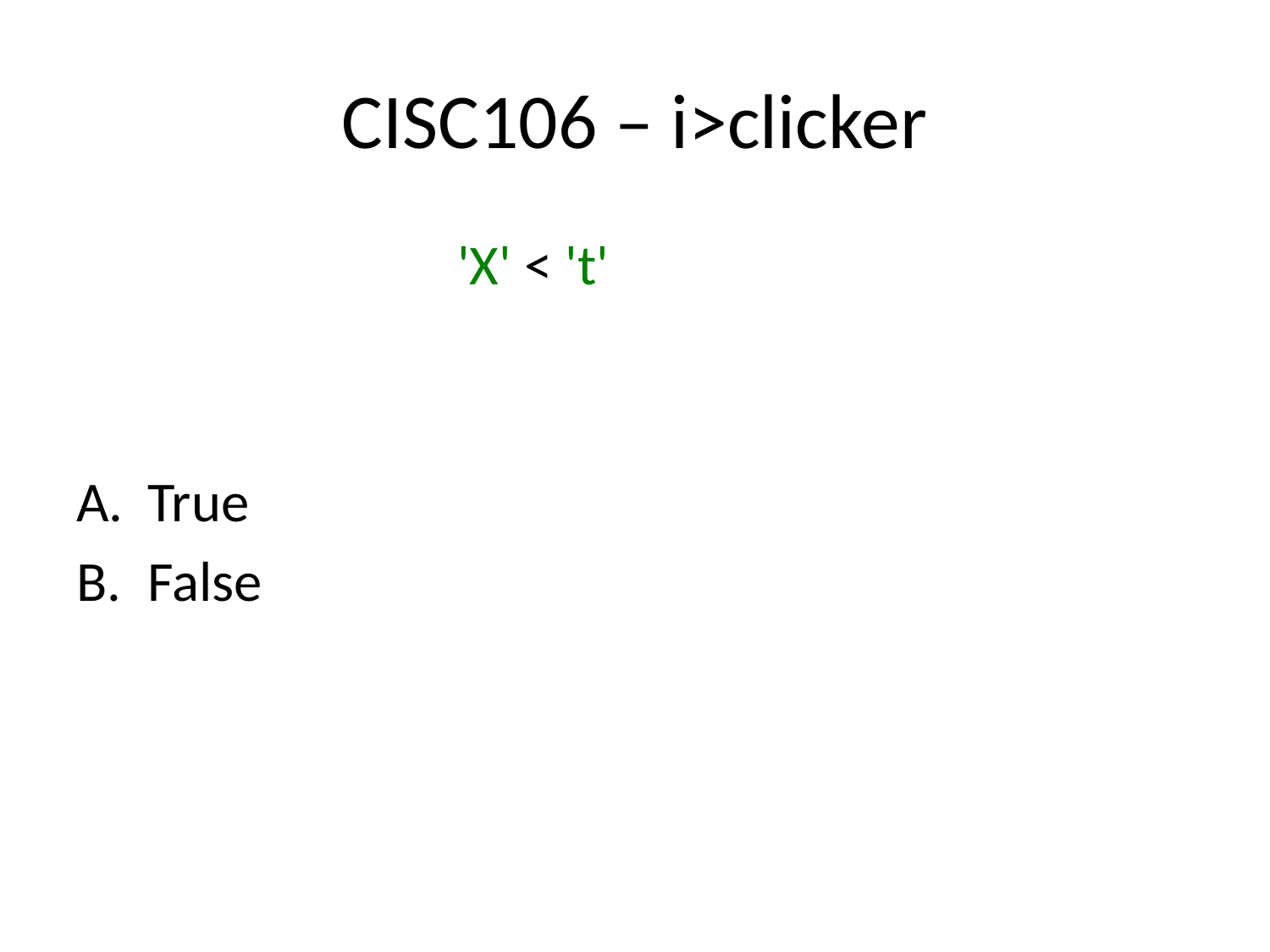

# CISC106 – i>clicker
			'X' < 't'

True
False